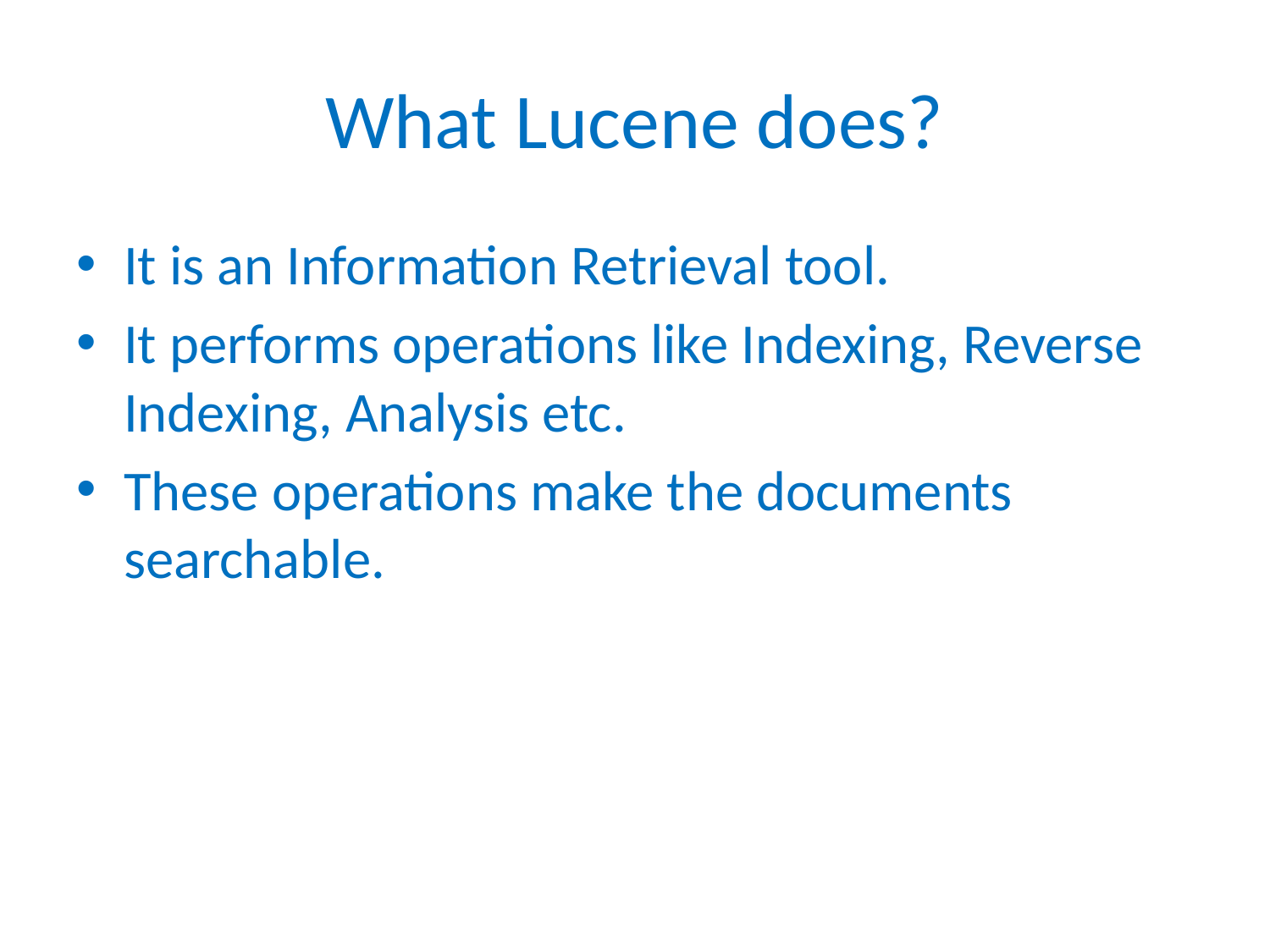

# What Lucene does?
It is an Information Retrieval tool.
It performs operations like Indexing, Reverse Indexing, Analysis etc.
These operations make the documents searchable.